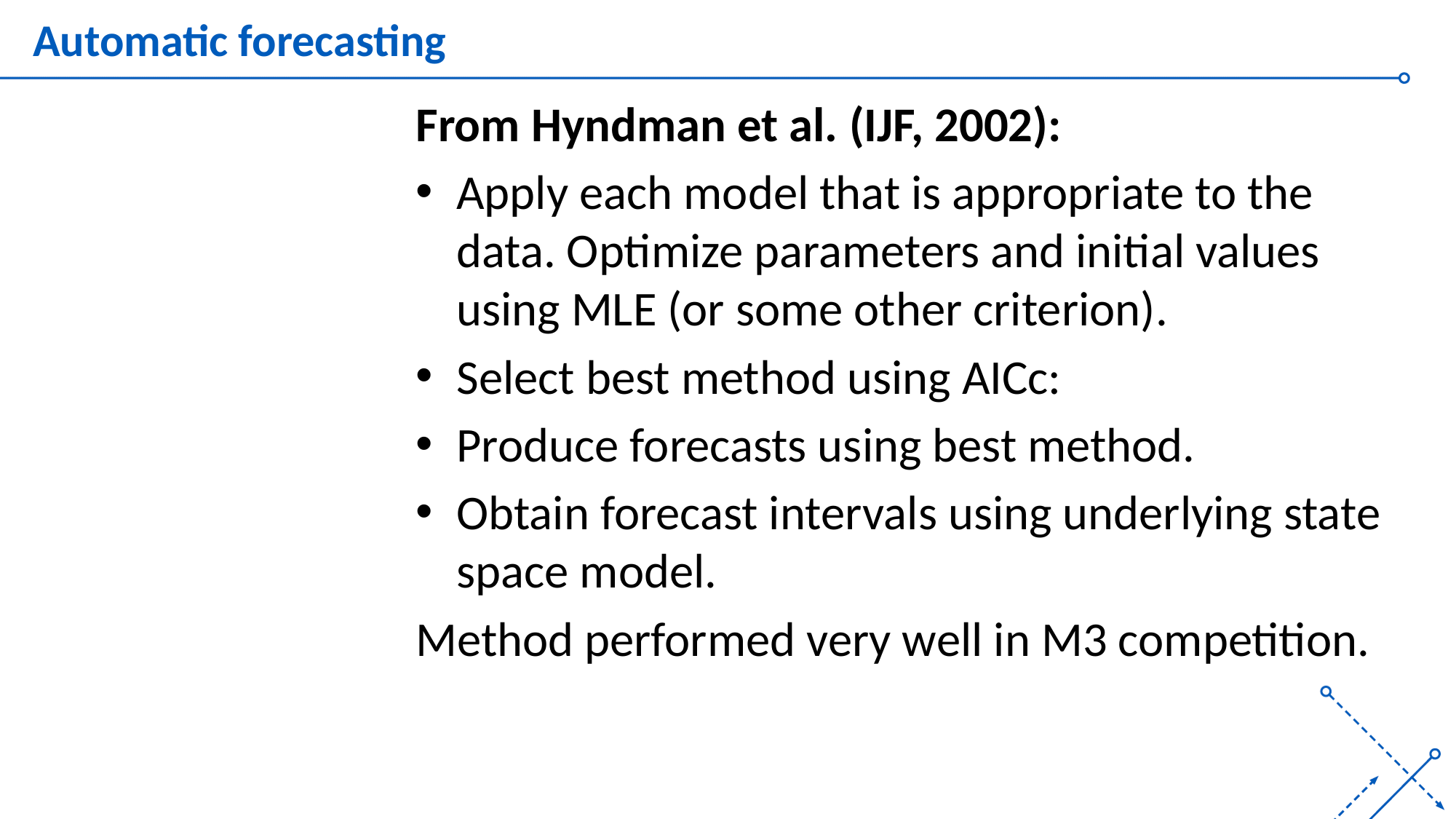

# Automatic forecasting
From Hyndman et al. (IJF, 2002):
Apply each model that is appropriate to the data. Optimize parameters and initial values using MLE (or some other criterion).
Select best method using AICc:
Produce forecasts using best method.
Obtain forecast intervals using underlying state space model.
Method performed very well in M3 competition.